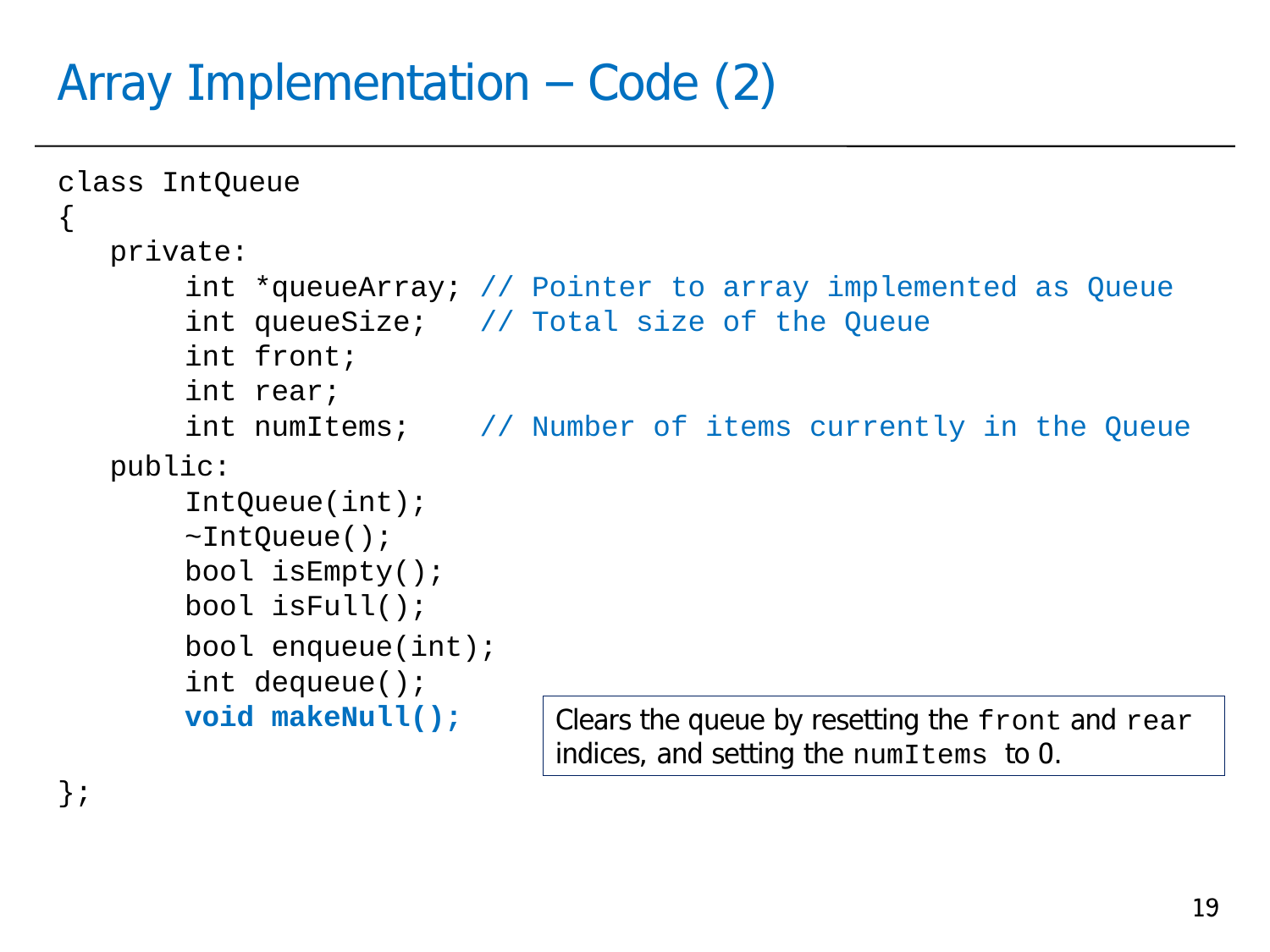

# Array Implementation – Code (2)
class IntQueue
{
   private:
	int *queueArray; // Pointer to array implemented as Queue
	int queueSize;   // Total size of the Queue
	int front;
	int rear;
	int numItems;    // Number of items currently in the Queue
   public:
	IntQueue(int);
   	~IntQueue();
   	bool isEmpty();
   	bool isFull();
	bool enqueue(int);
   	int dequeue();
   	void makeNull();
};

Clears the queue by resetting the front and rear indices, and setting the numItems to 0.
19